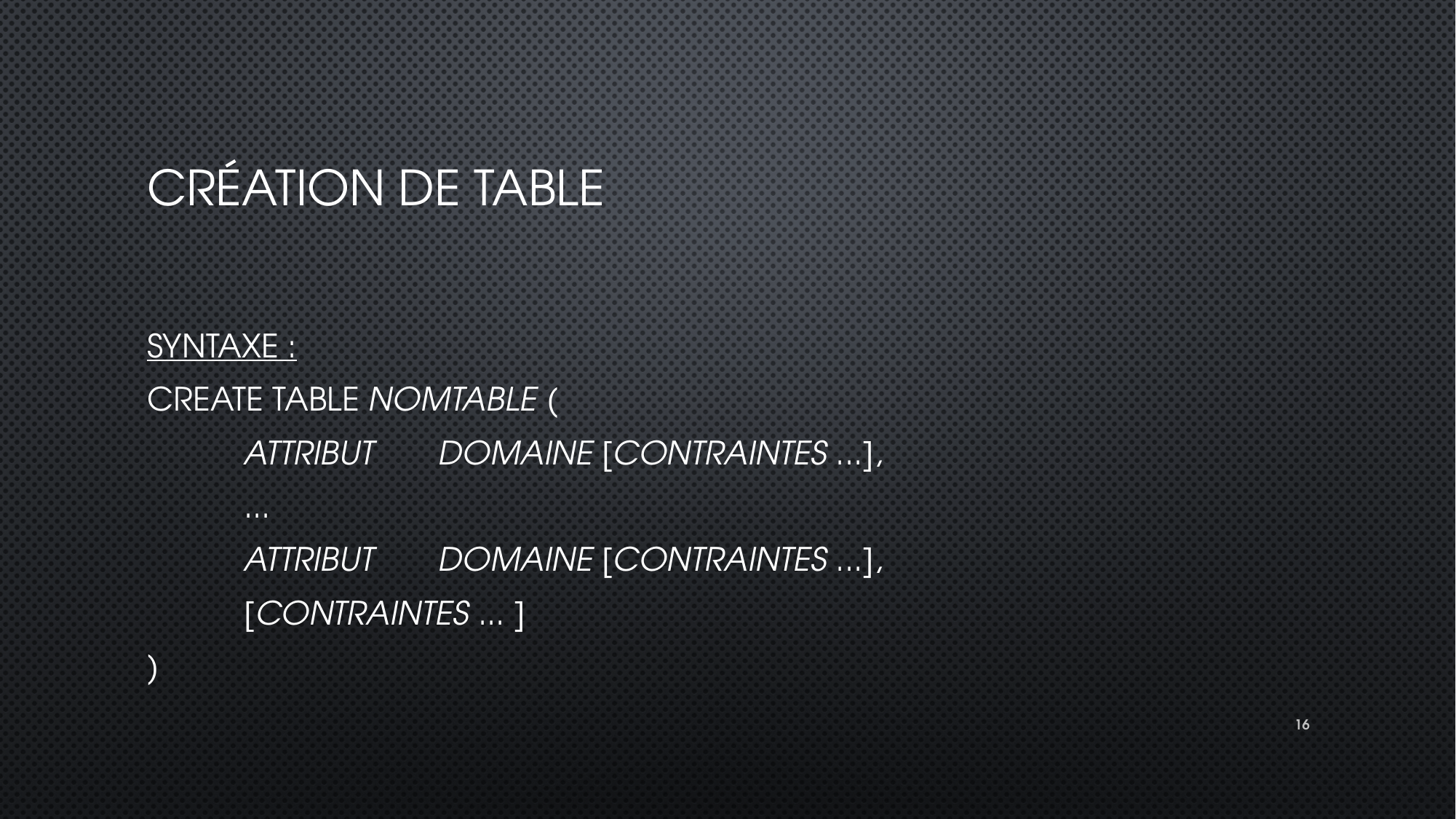

# Création de table
Syntaxe :
CREATE TABLE nomTable (
	Attribut 	Domaine [Contraintes ...],
	...
	Attribut 	Domaine [Contraintes ...],
	[Contraintes ... ]
)
16